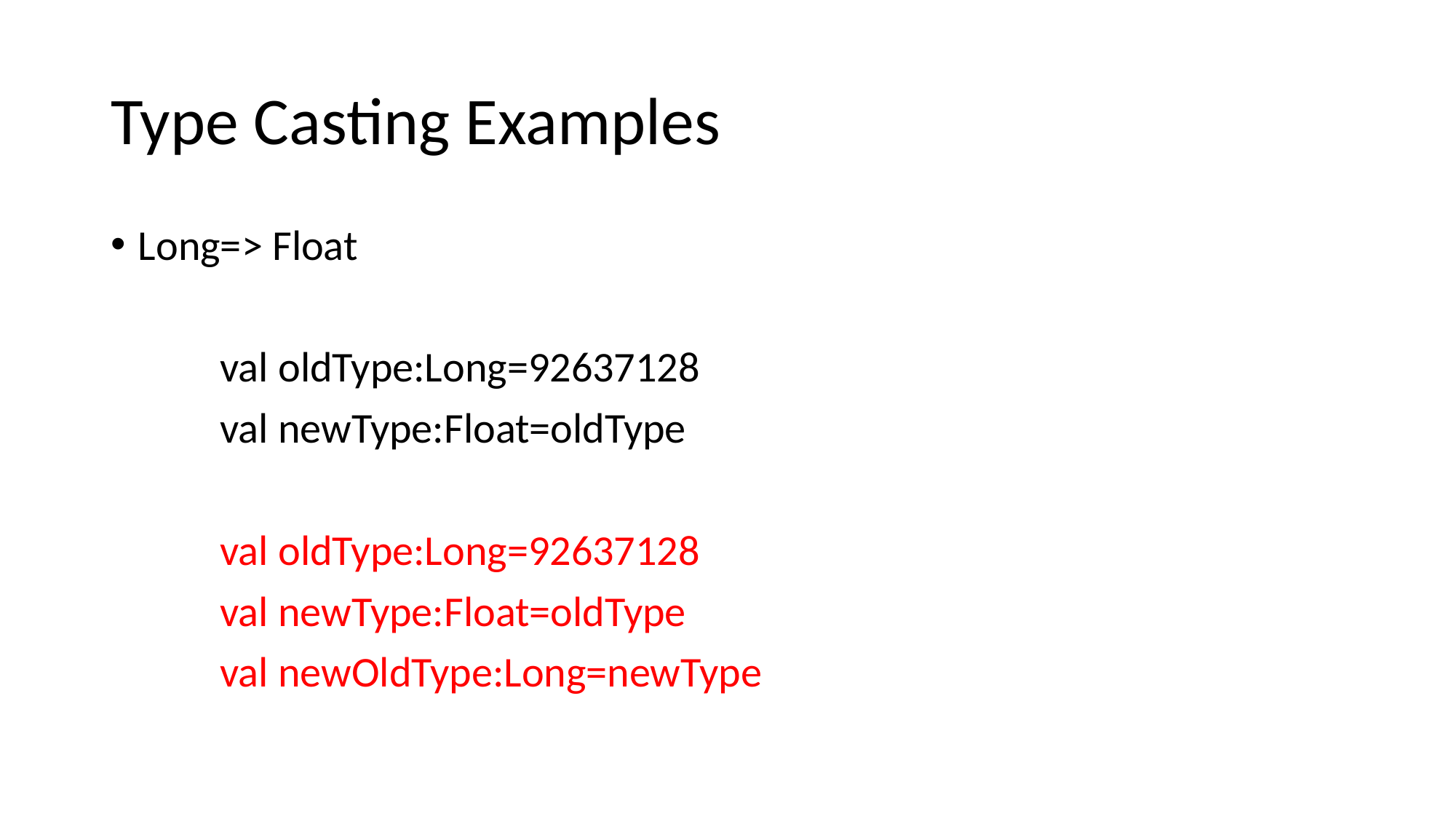

# Type Casting Examples
Long=> Float

	val oldType:Long=92637128
	val newType:Float=oldType

	val oldType:Long=92637128
	val newType:Float=oldType
	val newOldType:Long=newType